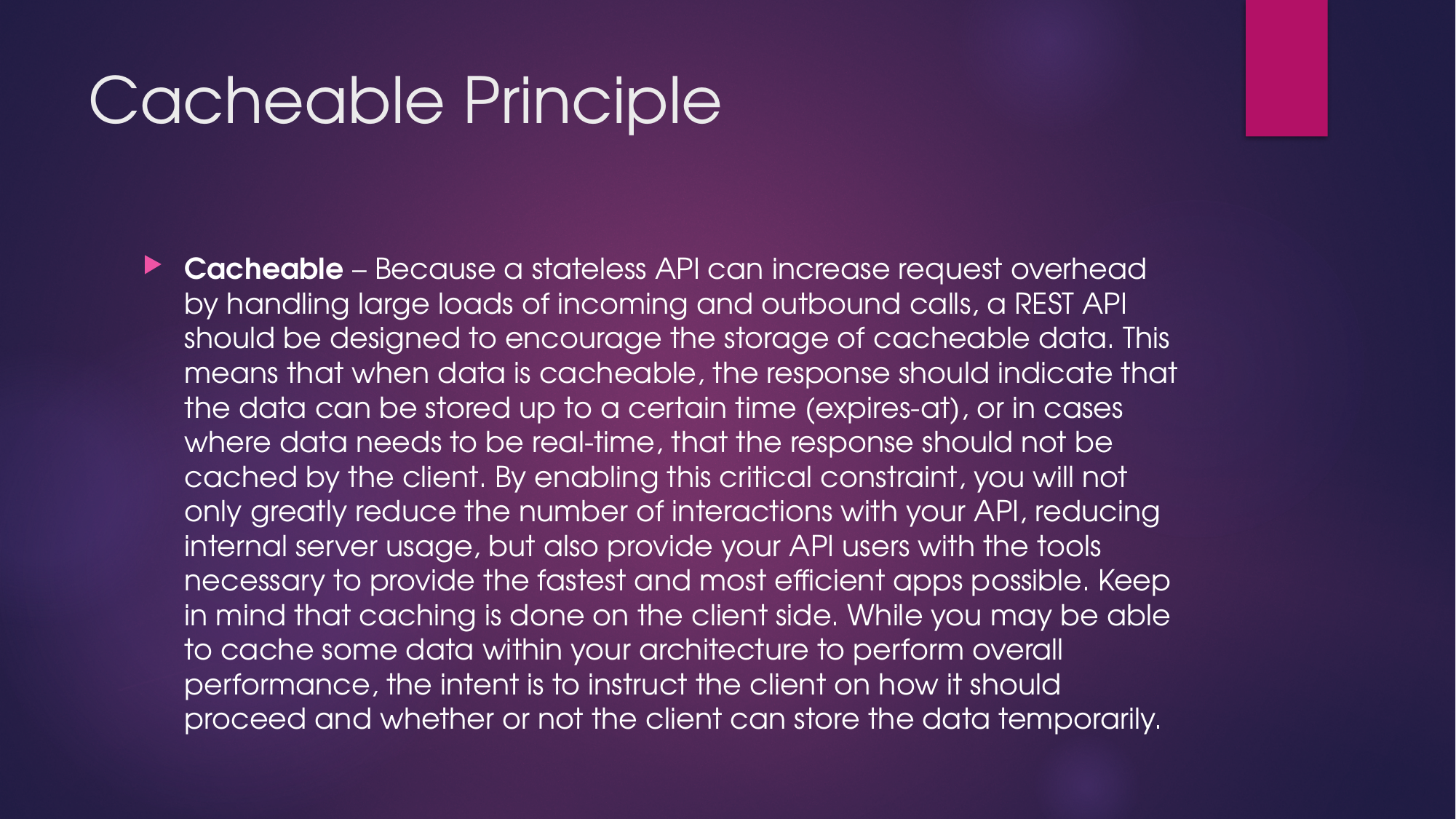

# Cacheable Principle
Cacheable – Because a stateless API can increase request overhead by handling large loads of incoming and outbound calls, a REST API should be designed to encourage the storage of cacheable data. This means that when data is cacheable, the response should indicate that the data can be stored up to a certain time (expires-at), or in cases where data needs to be real-time, that the response should not be cached by the client. By enabling this critical constraint, you will not only greatly reduce the number of interactions with your API, reducing internal server usage, but also provide your API users with the tools necessary to provide the fastest and most efficient apps possible. Keep in mind that caching is done on the client side. While you may be able to cache some data within your architecture to perform overall performance, the intent is to instruct the client on how it should proceed and whether or not the client can store the data temporarily.